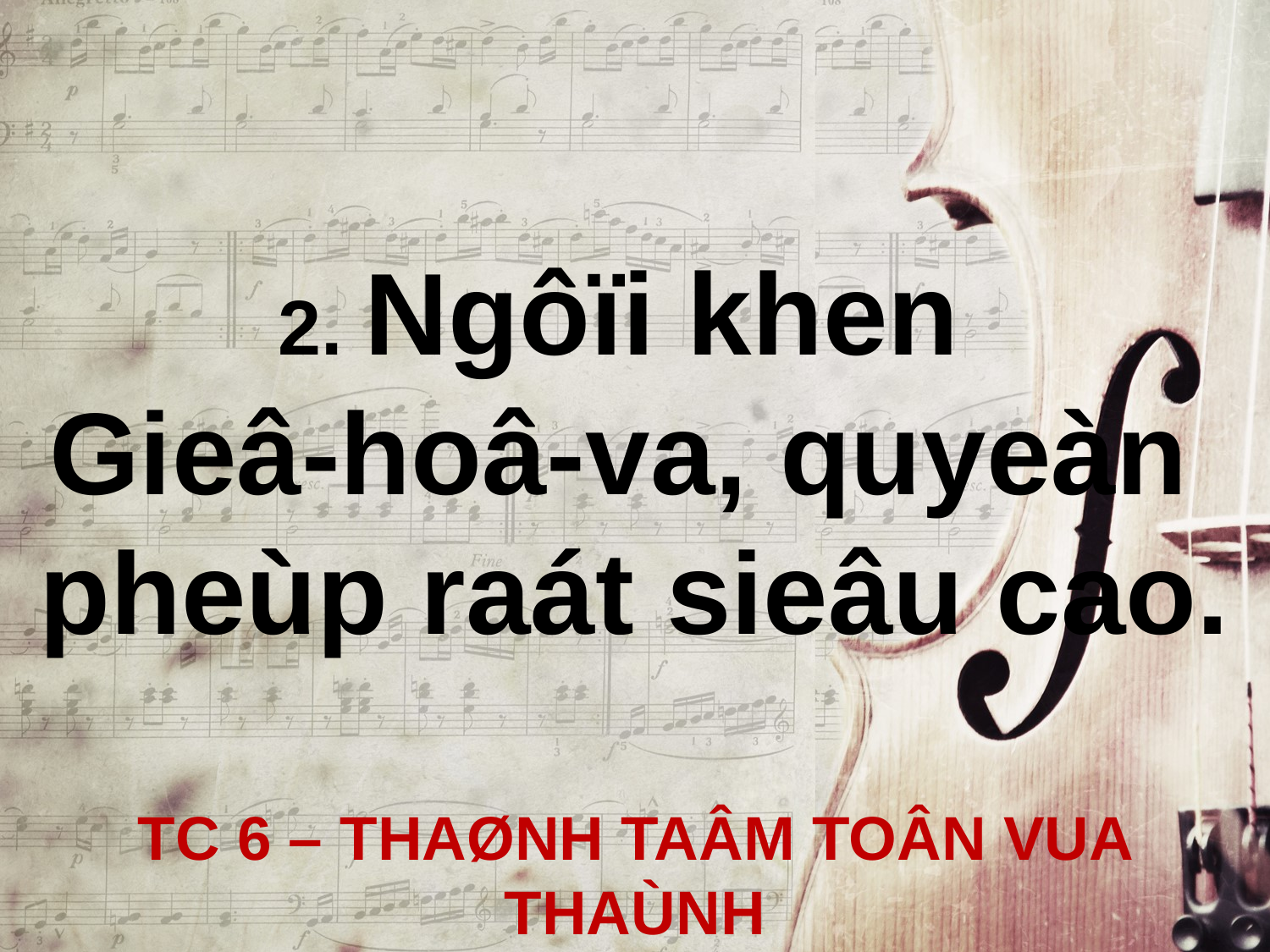

2. Ngôïi khen
Gieâ-hoâ-va, quyeàn
pheùp raát sieâu cao.
TC 6 – THAØNH TAÂM TOÂN VUA THAÙNH